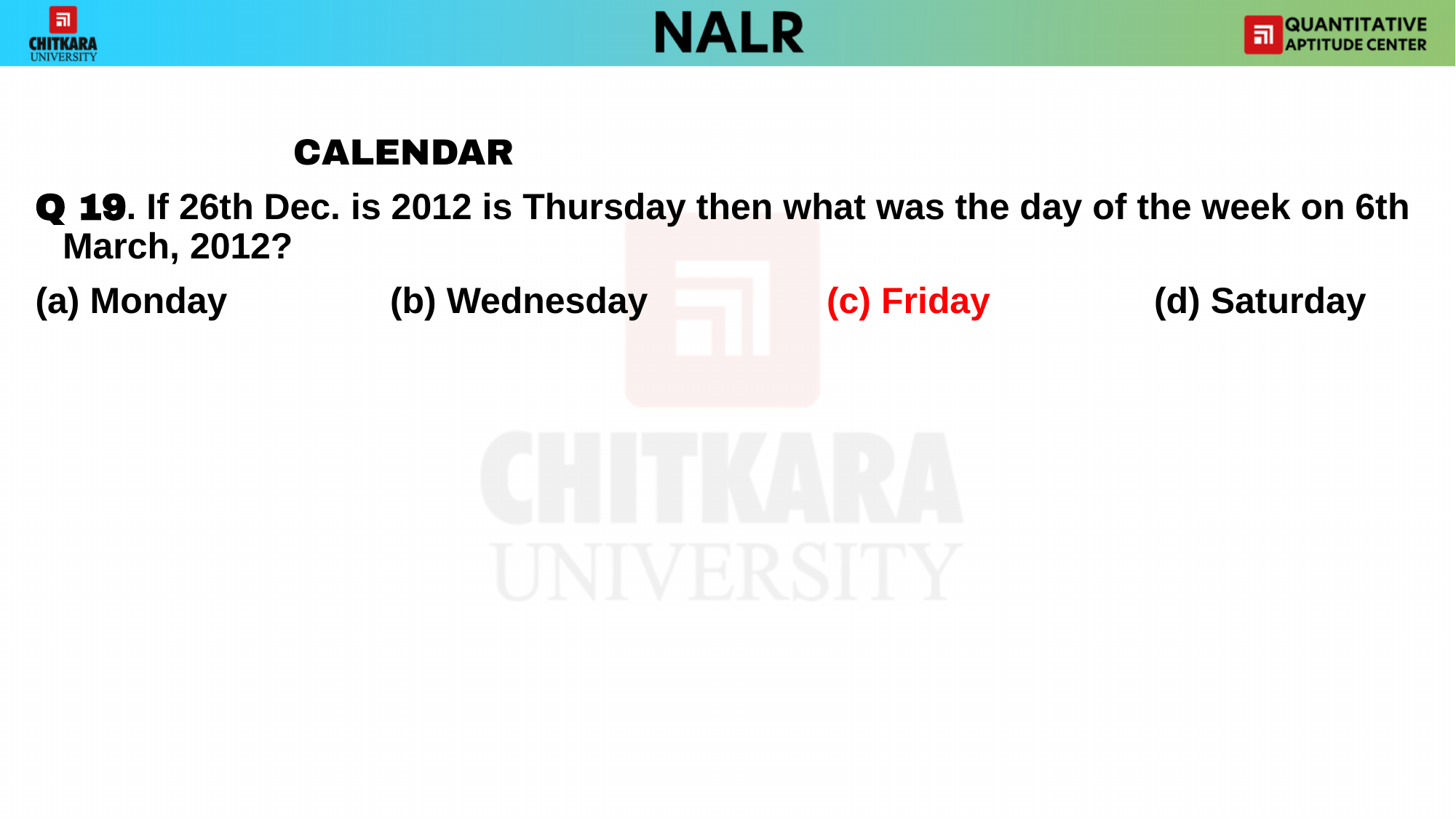

#
			 CALENDAR
Q 19. If 26th Dec. is 2012 is Thursday then what was the day of the week on 6th March, 2012?
(a) Monday 		(b) Wednesday 		(c) Friday 		(d) Saturday